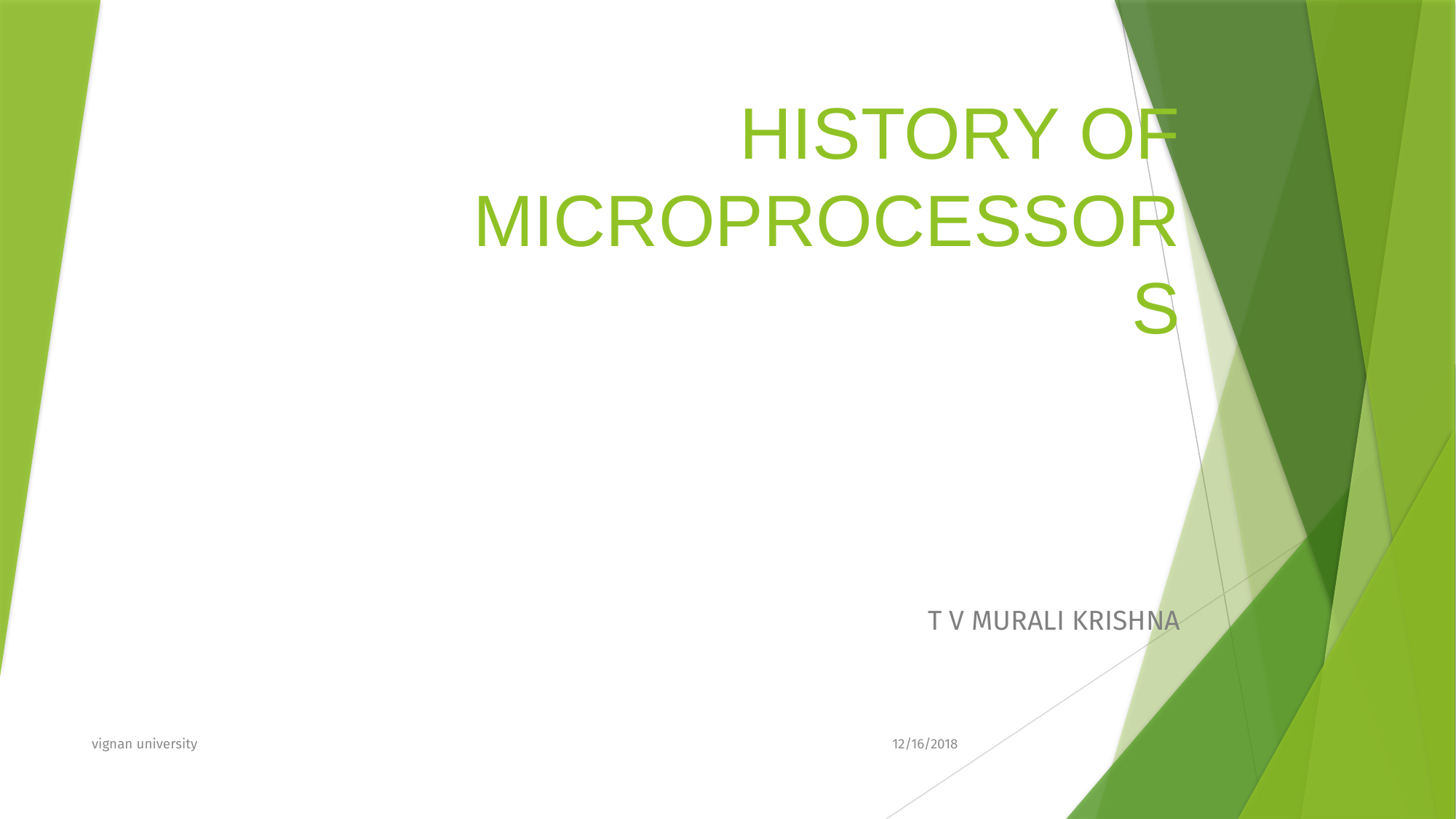

# HISTORY OF MICROPROCESSORS
T V MURALI KRISHNA
vignan university
12/16/2018
1